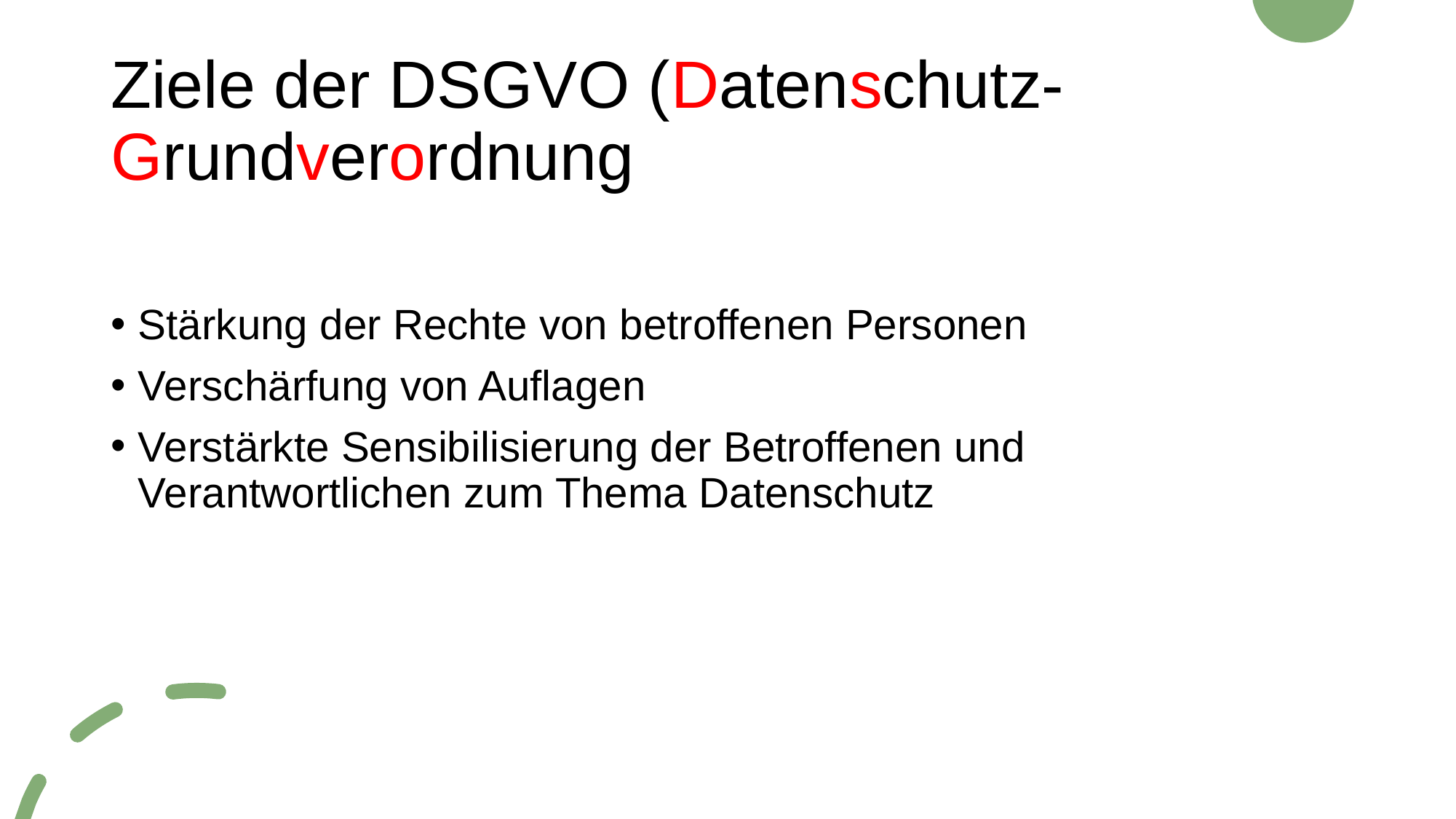

# Ziele der DSGVO (Datenschutz-Grundverordnung
Stärkung der Rechte von betroffenen Personen
Verschärfung von Auflagen
Verstärkte Sensibilisierung der Betroffenen und Verantwortlichen zum Thema Datenschutz